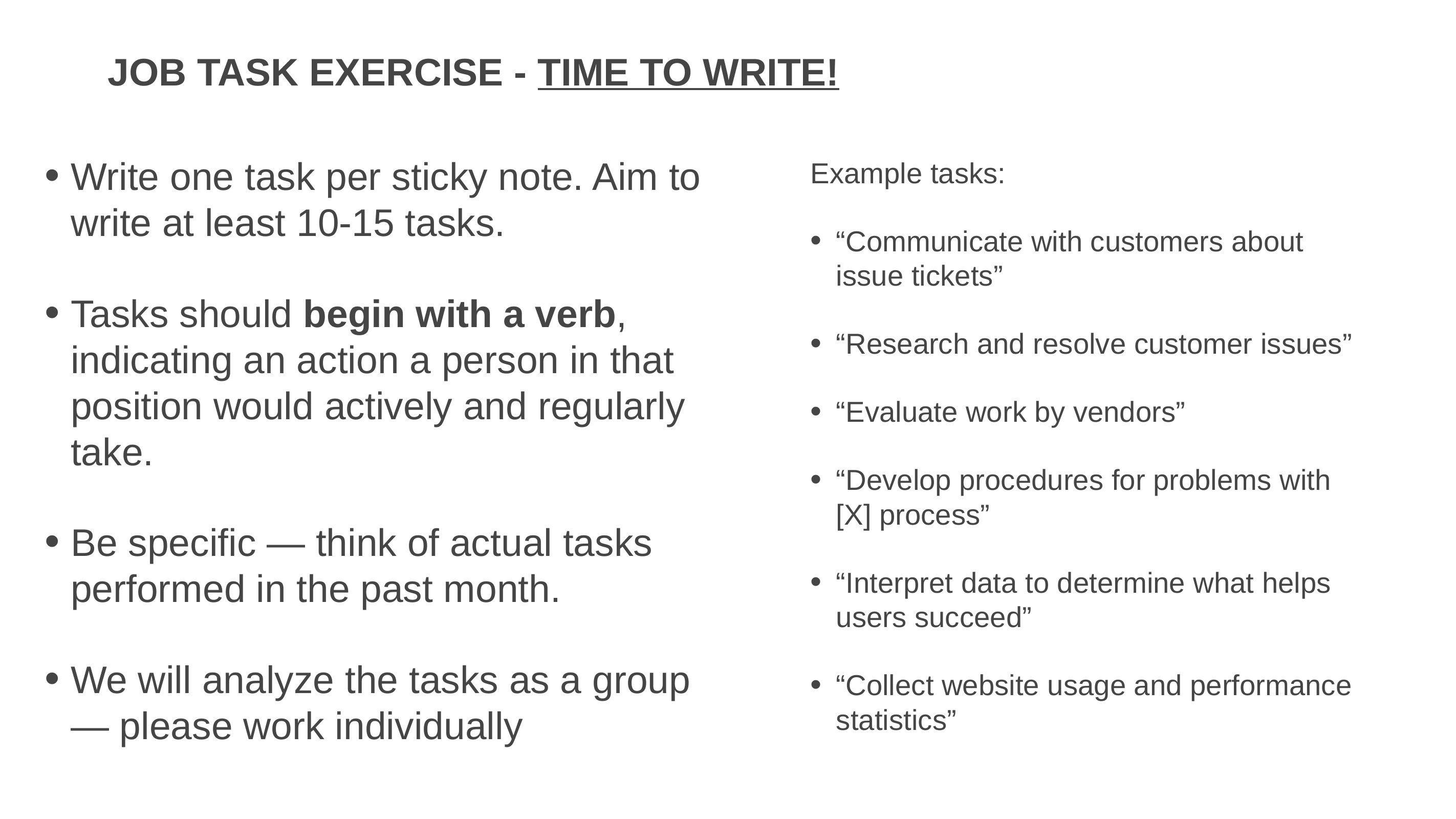

# Job Task Exercise - Time to write!
Write one task per sticky note. Aim to write at least 10-15 tasks.
Tasks should begin with a verb, indicating an action a person in that position would actively and regularly take.
Be specific — think of actual tasks performed in the past month.
We will analyze the tasks as a group — please work individually
Example tasks:
“Communicate with customers about issue tickets”
“Research and resolve customer issues”
“Evaluate work by vendors”
“Develop procedures for problems with [X] process”
“Interpret data to determine what helps users succeed”
“Collect website usage and performance statistics”